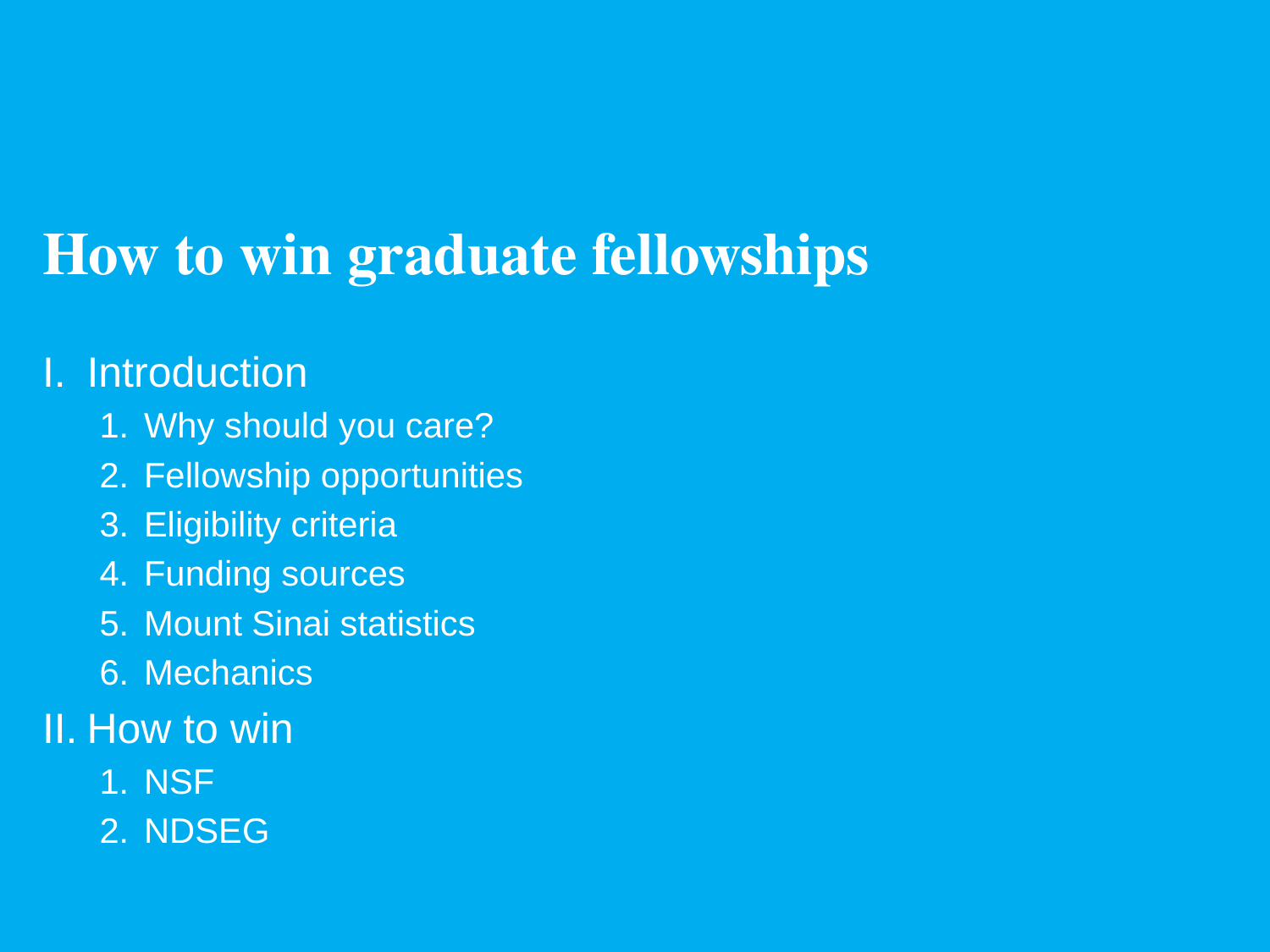

How to win graduate fellowships
Introduction
Why should you care?
Fellowship opportunities
Eligibility criteria
Funding sources
Mount Sinai statistics
Mechanics
How to win
NSF
NDSEG